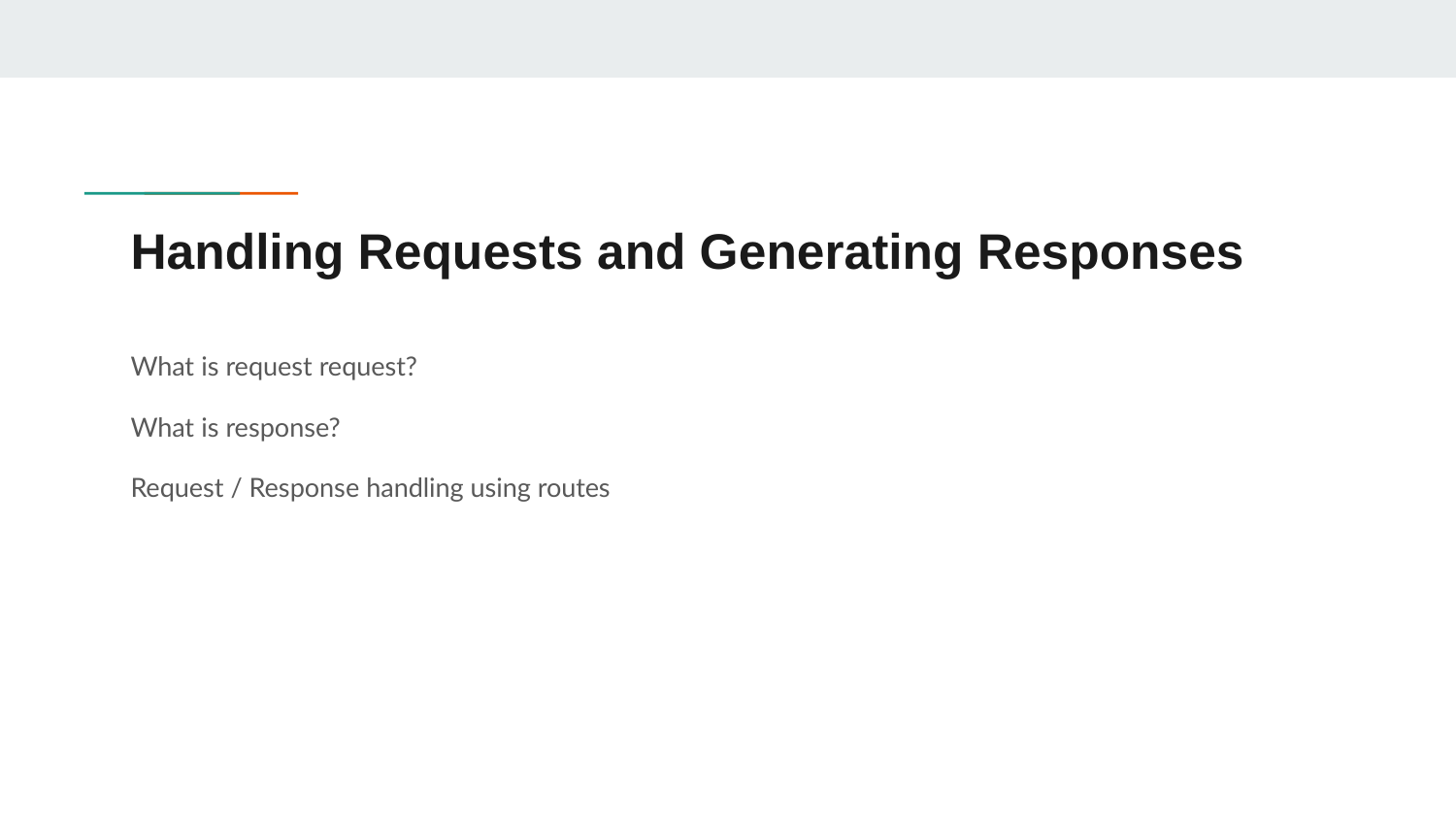

# Handling Requests and Generating Responses
What is request request?
What is response?
Request / Response handling using routes